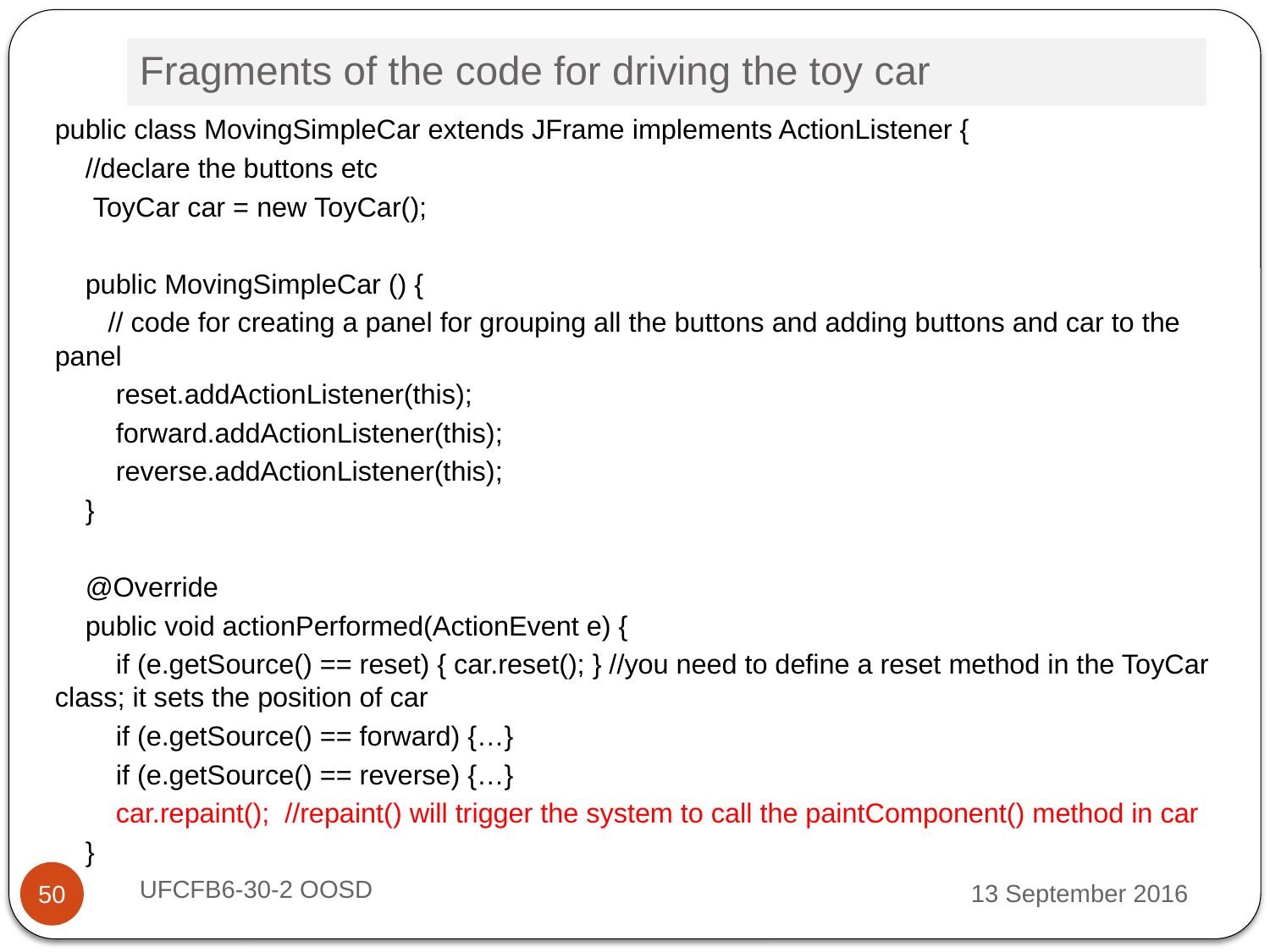

# Fragments of the code for driving the toy car
public class MovingSimpleCar extends JFrame implements ActionListener {
    //declare the buttons etc
     ToyCar car = new ToyCar();

    public MovingSimpleCar () {
       // code for creating a panel for grouping all the buttons and adding buttons and car to the panel
        reset.addActionListener(this);
        forward.addActionListener(this);
        reverse.addActionListener(this);
    }

    @Override
    public void actionPerformed(ActionEvent e) {
        if (e.getSource() == reset) { car.reset(); } //you need to define a reset method in the ToyCar class; it sets the position of car
        if (e.getSource() == forward) {…}
        if (e.getSource() == reverse) {…}
        car.repaint();  //repaint() will trigger the system to call the paintComponent() method in car
    }

UFCFB6-30-2 OOSD
13 September 2016
50